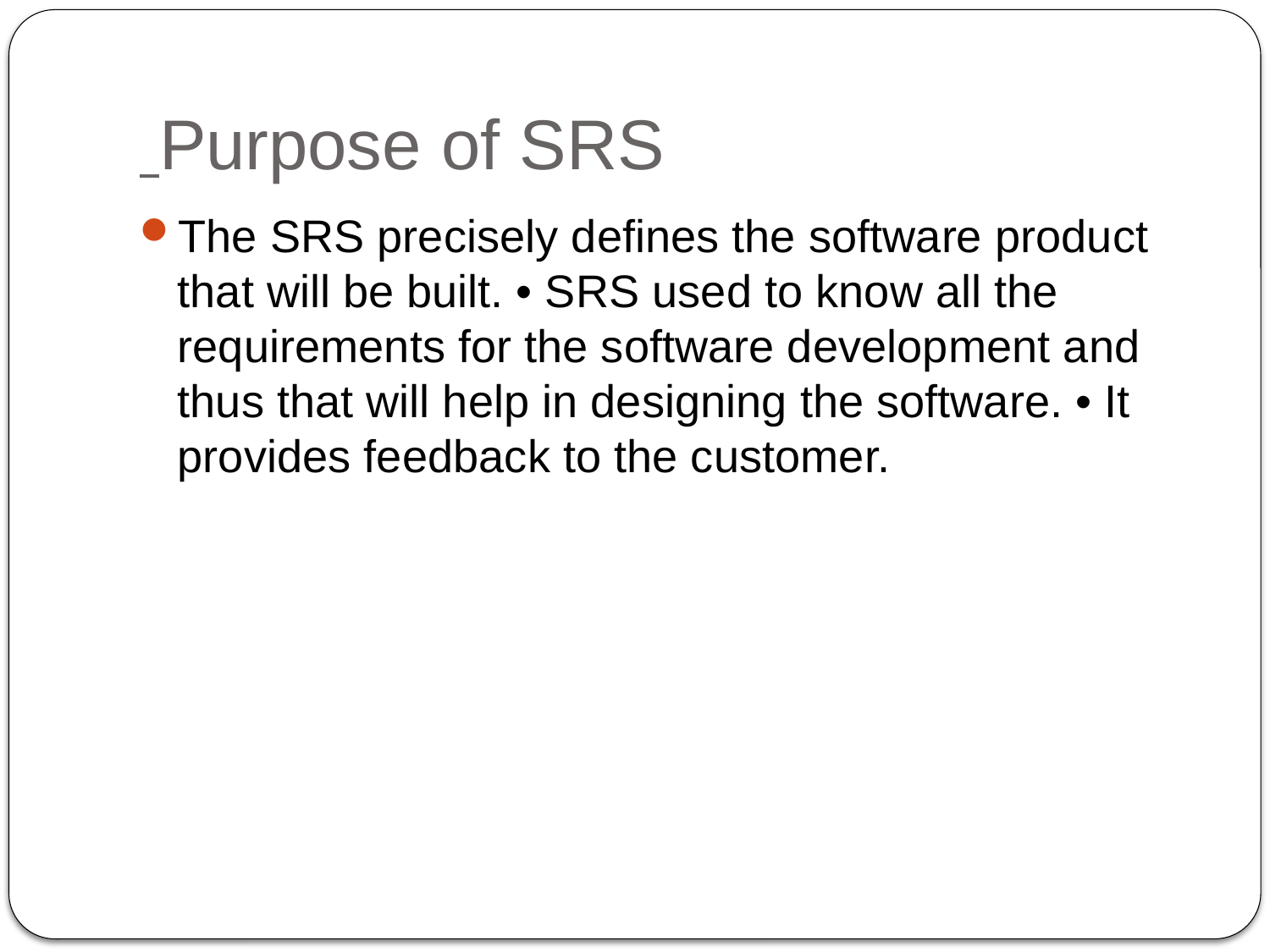

# Purpose of SRS
The SRS precisely defines the software product that will be built. • SRS used to know all the requirements for the software development and thus that will help in designing the software. • It provides feedback to the customer.